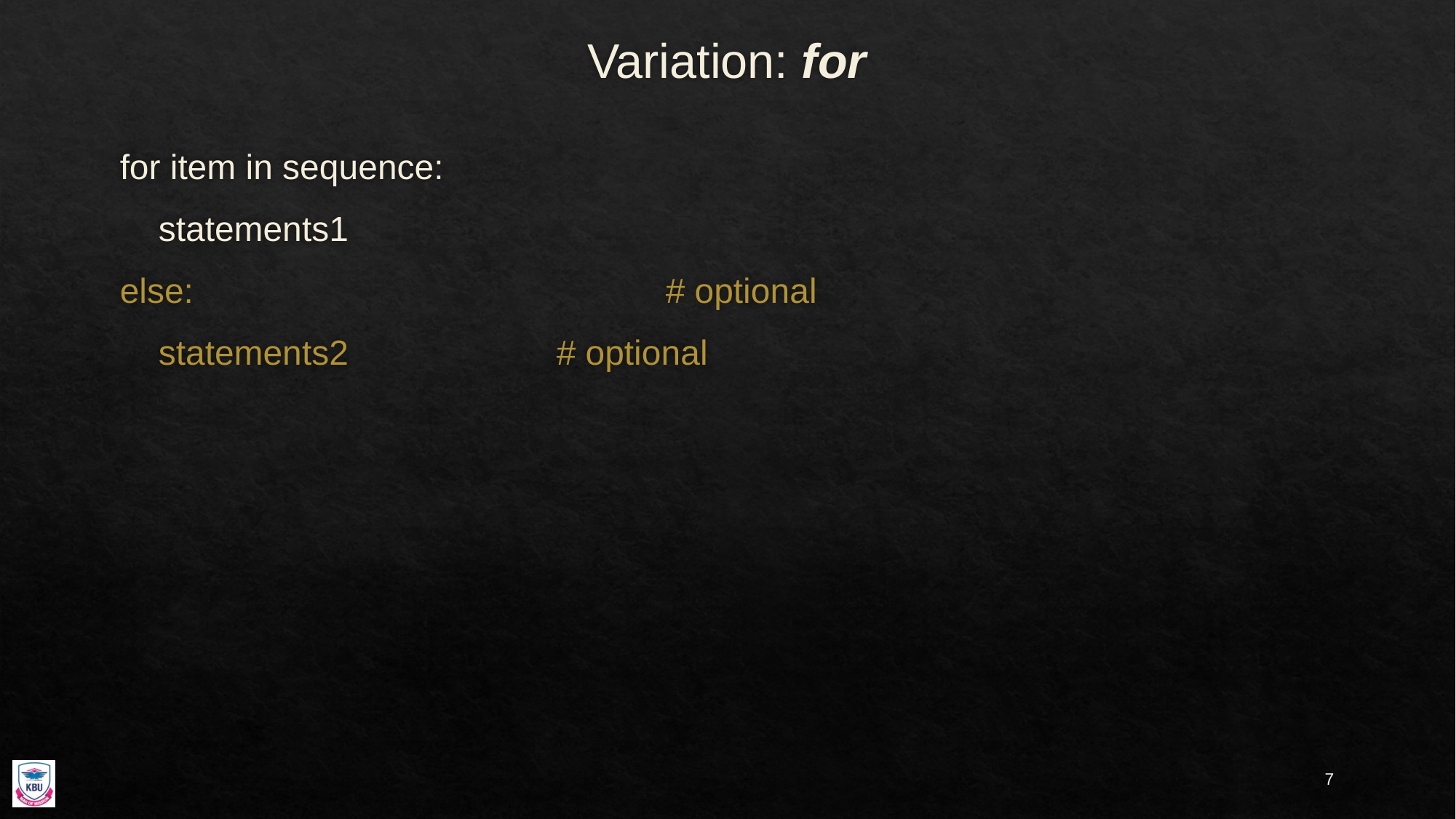

# Variation: for
for item in sequence:
    statements1
else:					# optional
    statements2		# optional
7